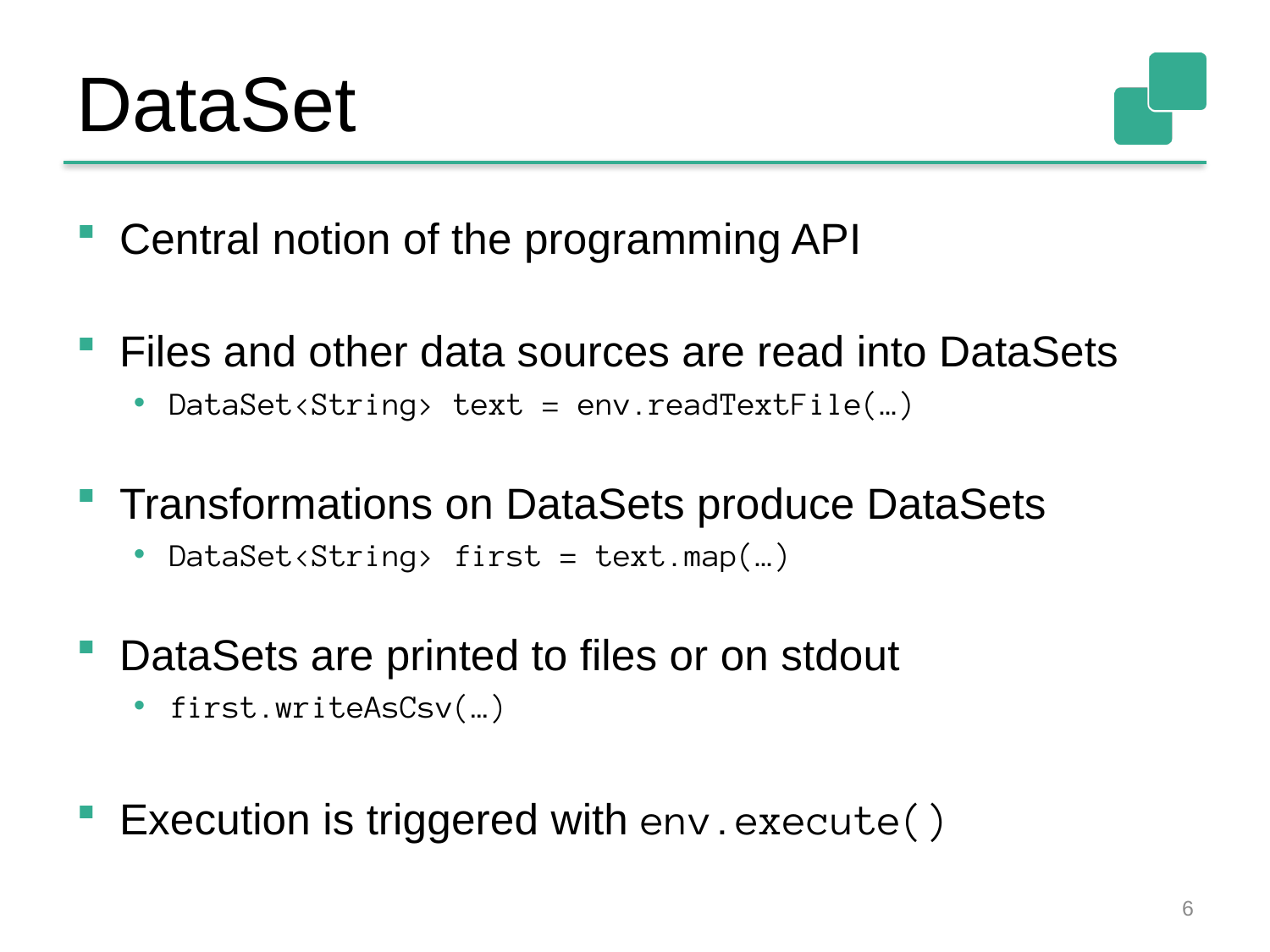

# DataSet
Central notion of the programming API

Files and other data sources are read into DataSets
DataSet<String> text = env.readTextFile(…)

Transformations on DataSets produce DataSets
DataSet<String> first = text.map(…)

DataSets are printed to files or on stdout
first.writeAsCsv(…)

Execution is triggered with env.execute()
6